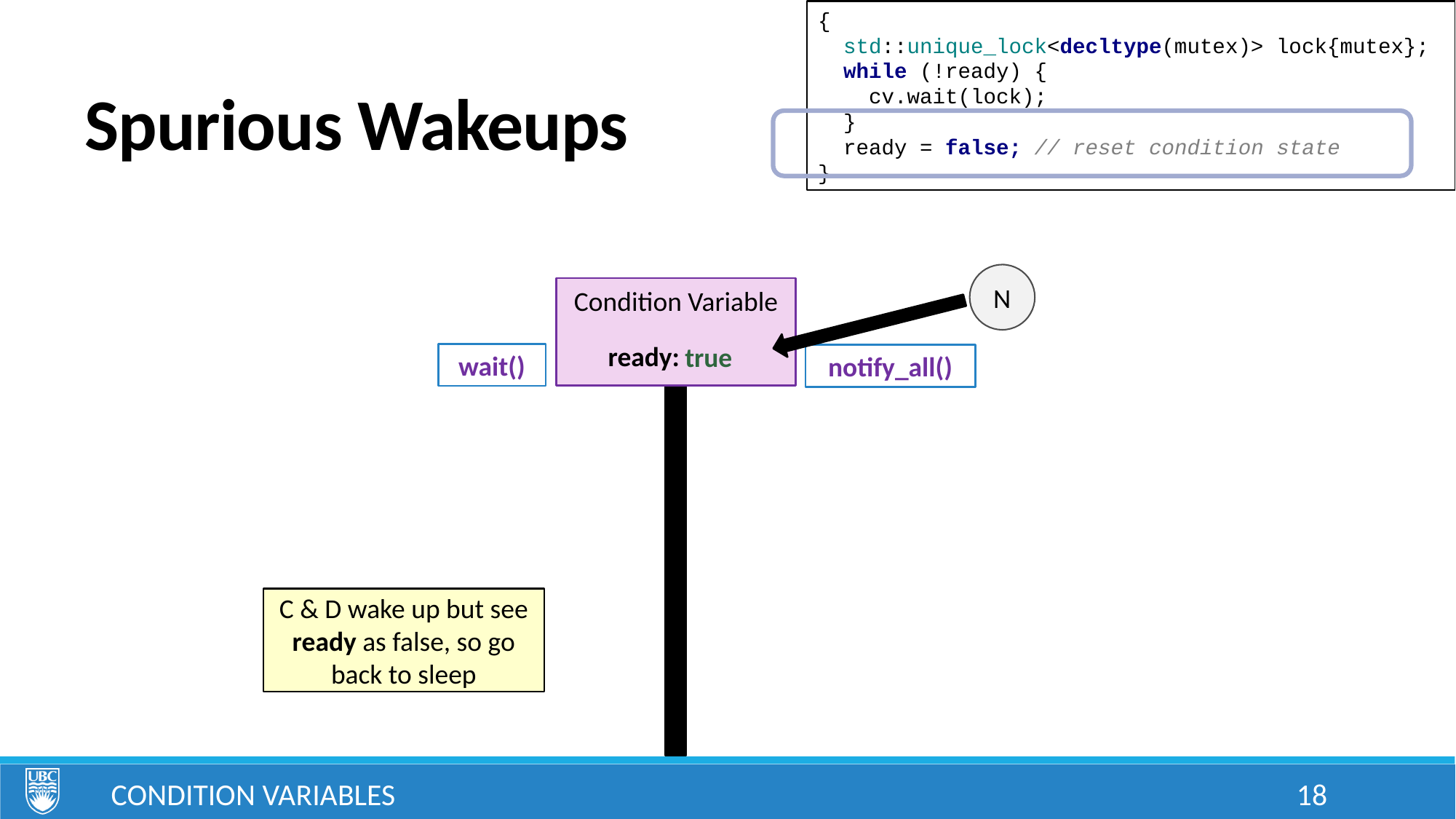

{
  std::unique_lock<decltype(mutex)> lock{mutex};
  while (!ready) {
    cv.wait(lock);
  }
  ready = false; // reset condition state
}
# Spurious Wakeups

N
Condition Variable
ready: false
true
wait()
notify_all()
notify_one()

A
B
C
C & D wake up but see ready as false, so go back to sleep
D
Condition Variables
18